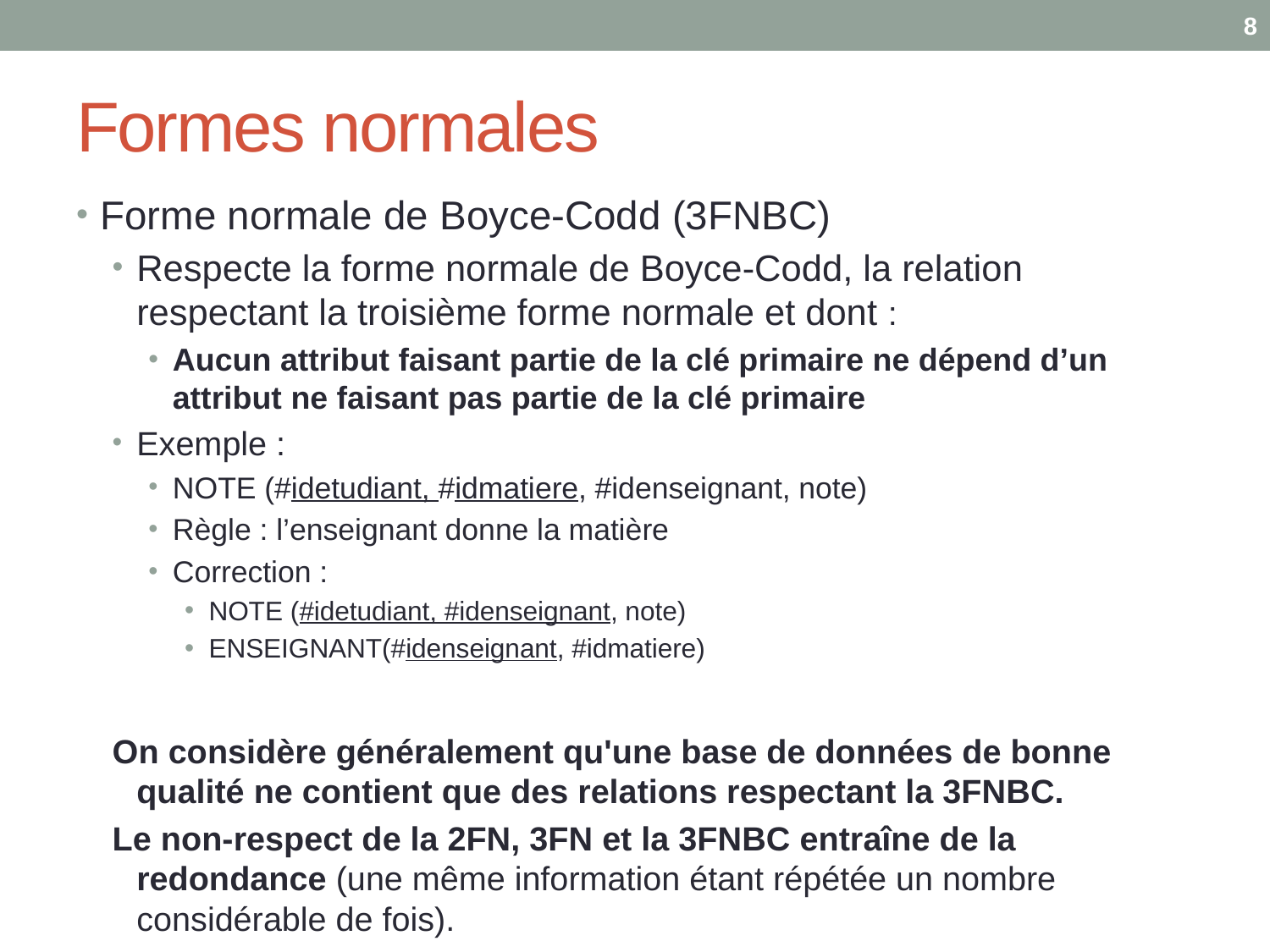

8
# Formes normales
Forme normale de Boyce-Codd (3FNBC)
Respecte la forme normale de Boyce-Codd, la relation respectant la troisième forme normale et dont :
Aucun attribut faisant partie de la clé primaire ne dépend d’un attribut ne faisant pas partie de la clé primaire
Exemple :
NOTE (#idetudiant, #idmatiere, #idenseignant, note)
Règle : l’enseignant donne la matière
Correction :
NOTE (#idetudiant, #idenseignant, note)
ENSEIGNANT(#idenseignant, #idmatiere)

On considère généralement qu'une base de données de bonne qualité ne contient que des relations respectant la 3FNBC.
Le non-respect de la 2FN, 3FN et la 3FNBC entraîne de la redondance (une même information étant répétée un nombre considérable de fois).